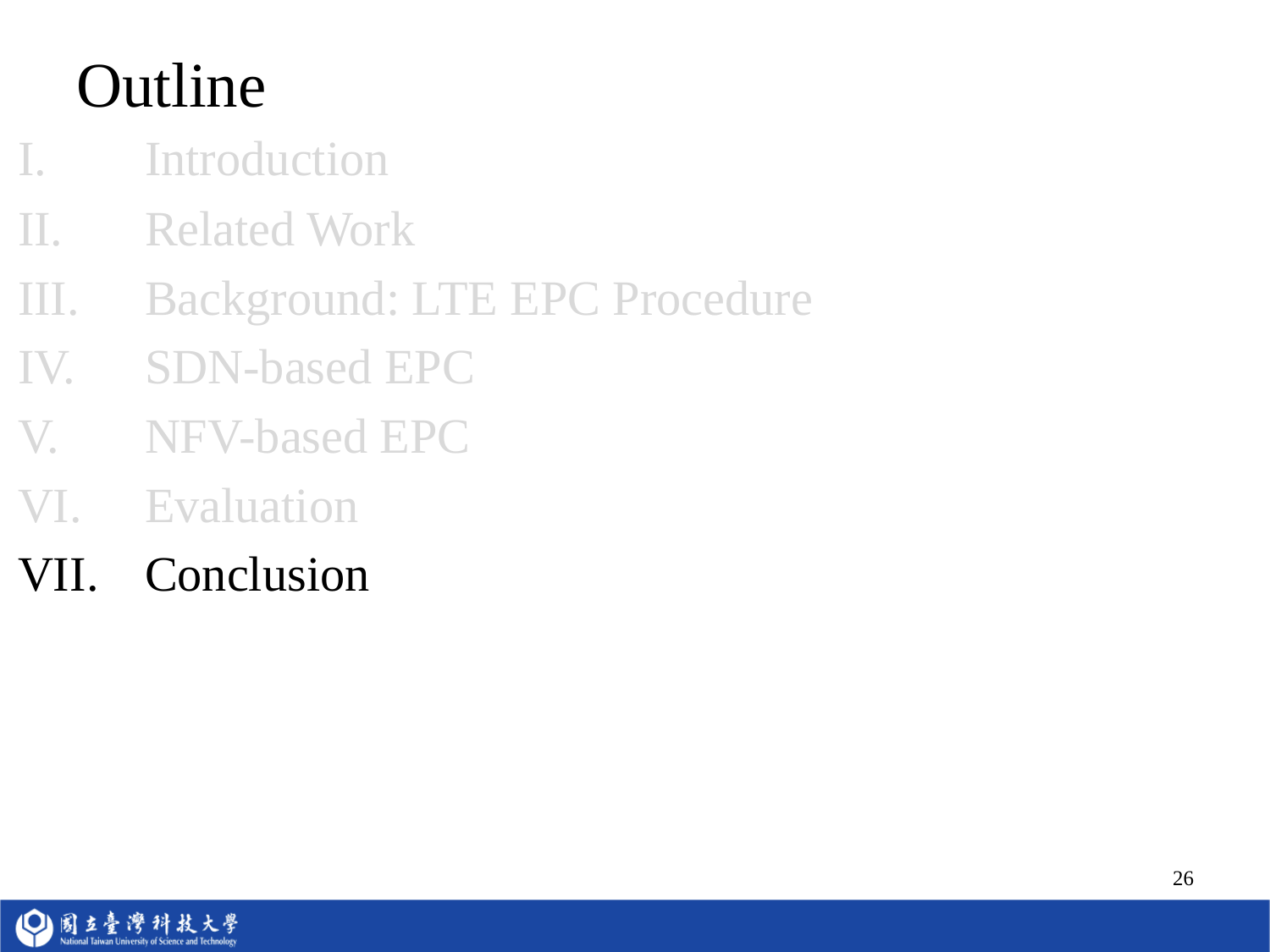

# Outline
I.  	Introduction
II.	Related Work
III.	Background: LTE EPC Procedure
IV.	SDN-based EPC
V.	NFV-based EPC
VI.	Evaluation
VII.	Conclusion
26